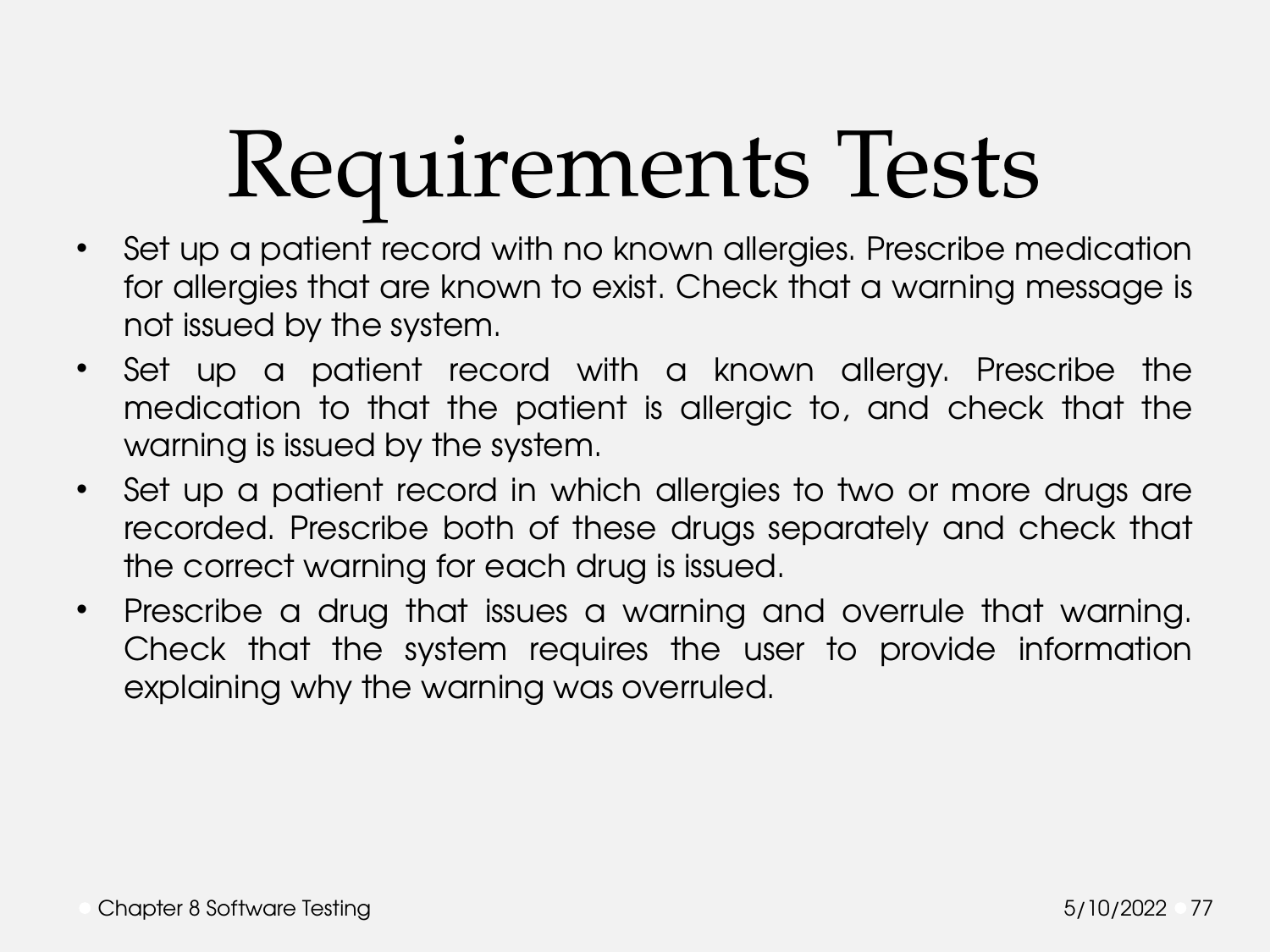

# Requirements Tests
Set up a patient record with no known allergies. Prescribe medication for allergies that are known to exist. Check that a warning message is not issued by the system.
Set up a patient record with a known allergy. Prescribe the medication to that the patient is allergic to, and check that the warning is issued by the system.
Set up a patient record in which allergies to two or more drugs are recorded. Prescribe both of these drugs separately and check that the correct warning for each drug is issued.
Prescribe a drug that issues a warning and overrule that warning. Check that the system requires the user to provide information explaining why the warning was overruled.
Chapter 8 Software Testing
5/10/2022
77